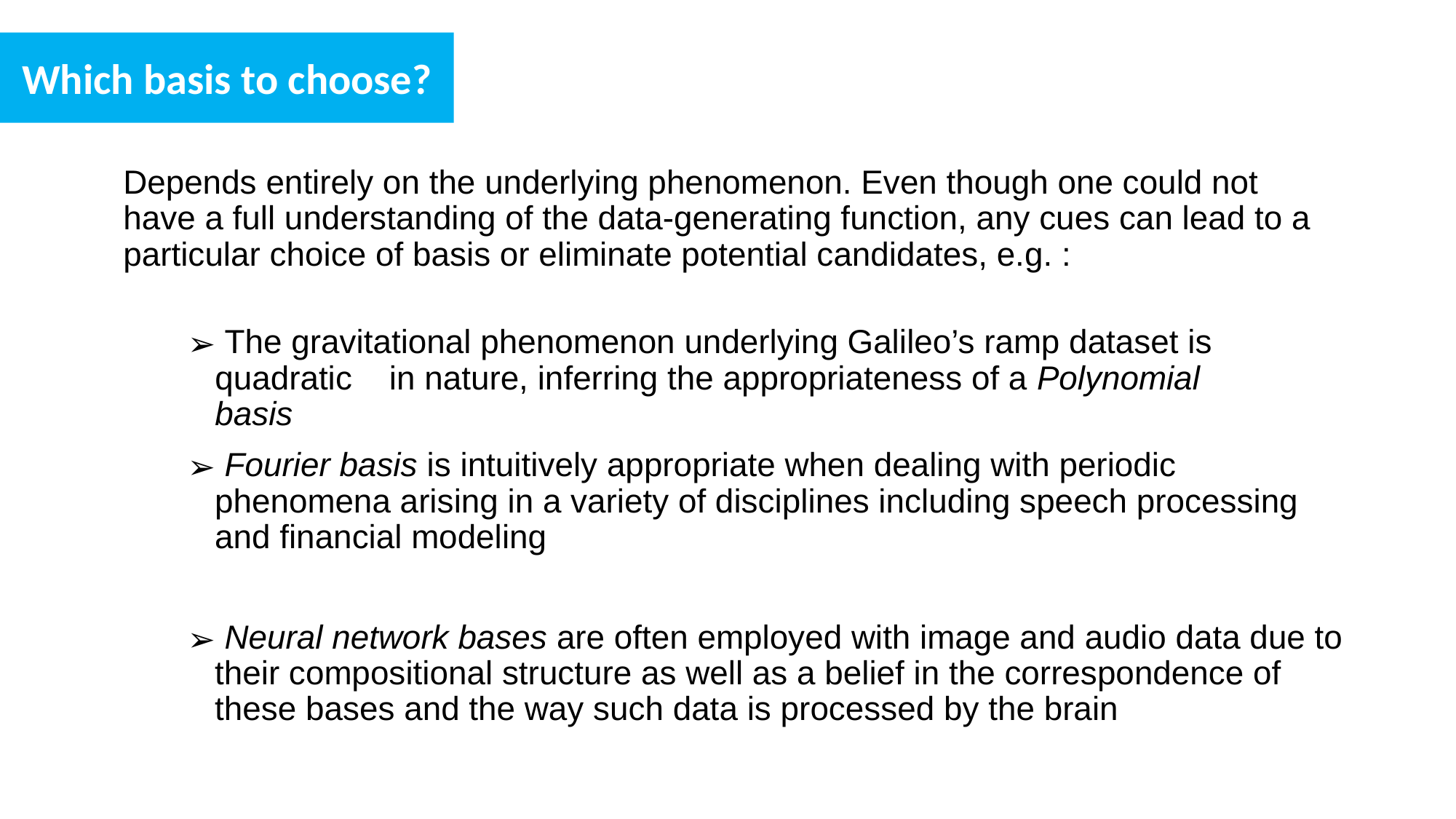

Which basis to choose?
Depends entirely on the underlying phenomenon. Even though one could not have a full understanding of the data-generating function, any cues can lead to a particular choice of basis or eliminate potential candidates, e.g. :
 The gravitational phenomenon underlying Galileo’s ramp dataset is quadratic    in nature, inferring the appropriateness of a Polynomial basis
 Fourier basis is intuitively appropriate when dealing with periodic phenomena arising in a variety of disciplines including speech processing and financial modeling
 Neural network bases are often employed with image and audio data due to their compositional structure as well as a belief in the correspondence of these bases and the way such data is processed by the brain